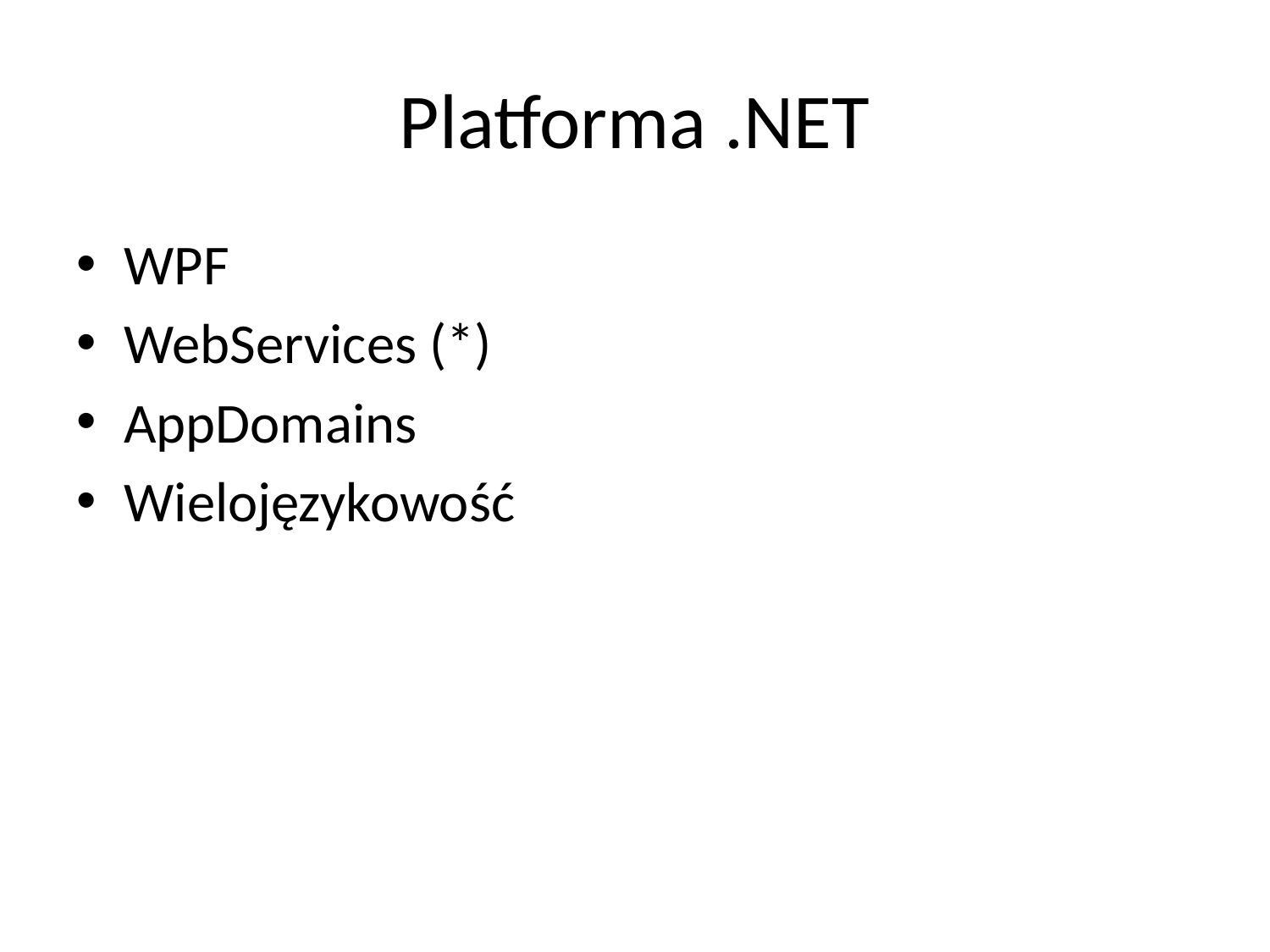

# Platforma .NET
WPF
WebServices (*)
AppDomains
Wielojęzykowość